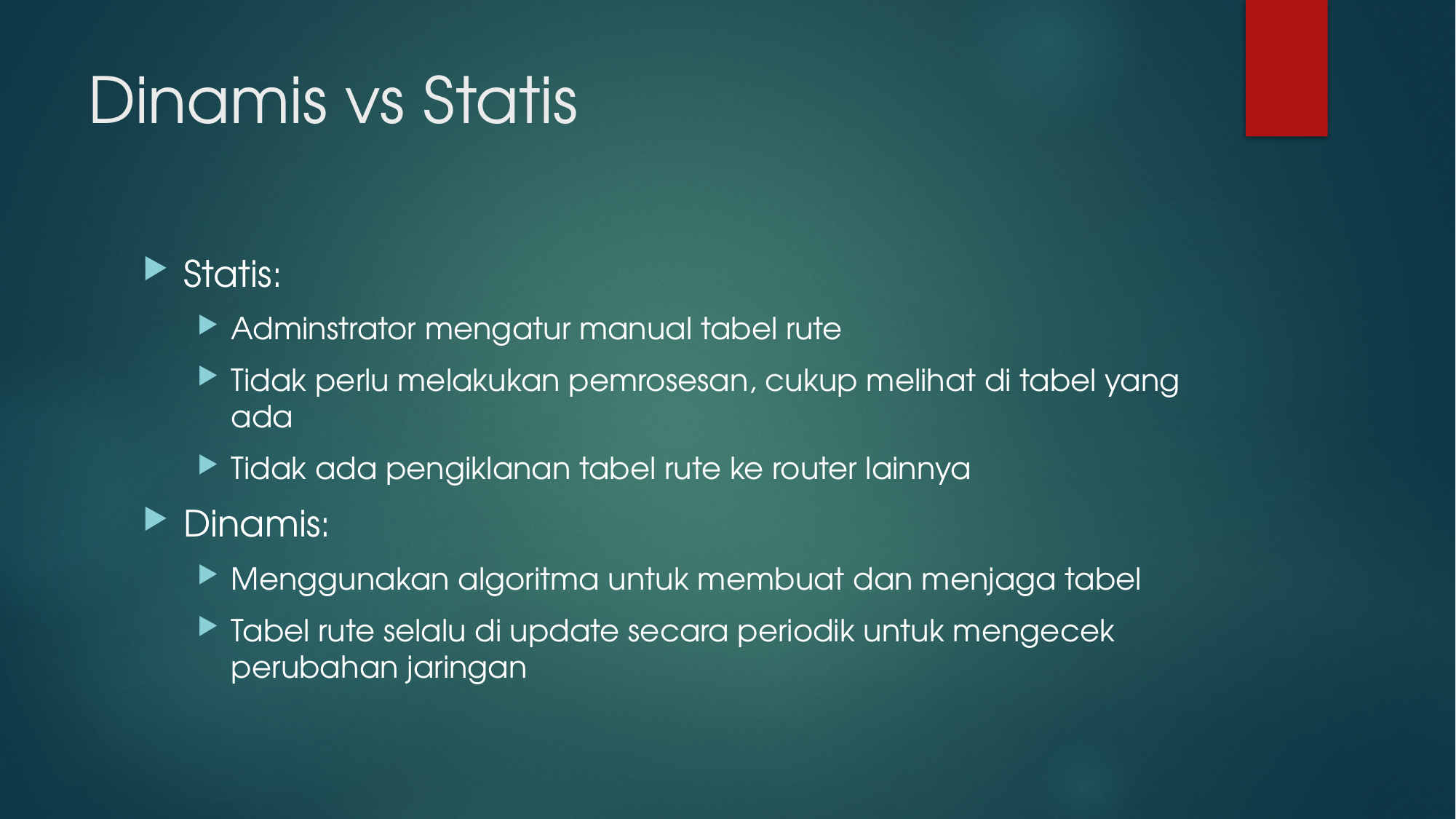

# Dinamis vs Statis
Statis:
Adminstrator mengatur manual tabel rute
Tidak perlu melakukan pemrosesan, cukup melihat di tabel yang ada
Tidak ada pengiklanan tabel rute ke router lainnya
Dinamis:
Menggunakan algoritma untuk membuat dan menjaga tabel
Tabel rute selalu di update secara periodik untuk mengecek perubahan jaringan